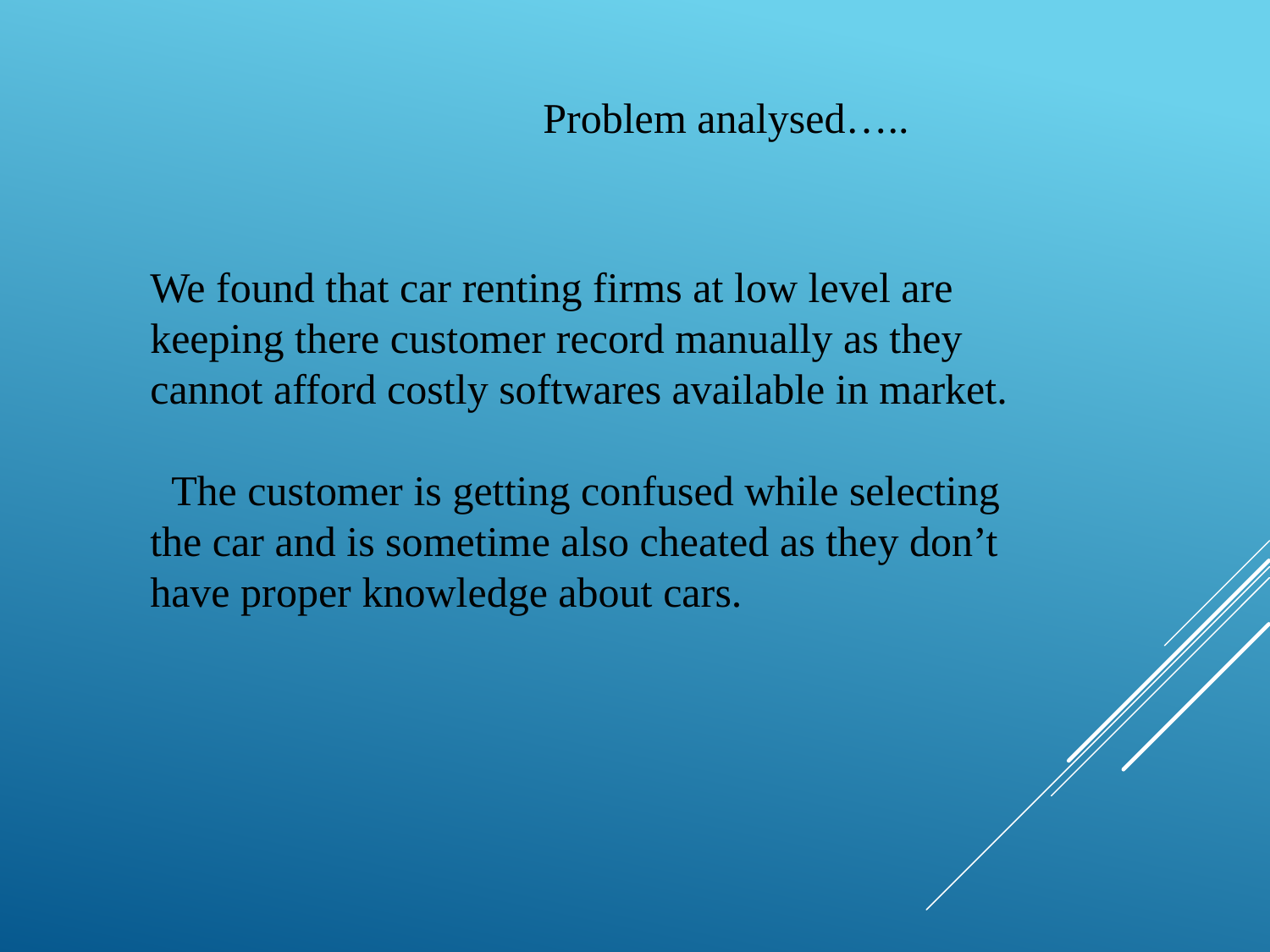

Problem analysed…..
We found that car renting firms at low level are keeping there customer record manually as they cannot afford costly softwares available in market.

  The customer is getting confused while selecting the car and is sometime also cheated as they don’t have proper knowledge about cars.